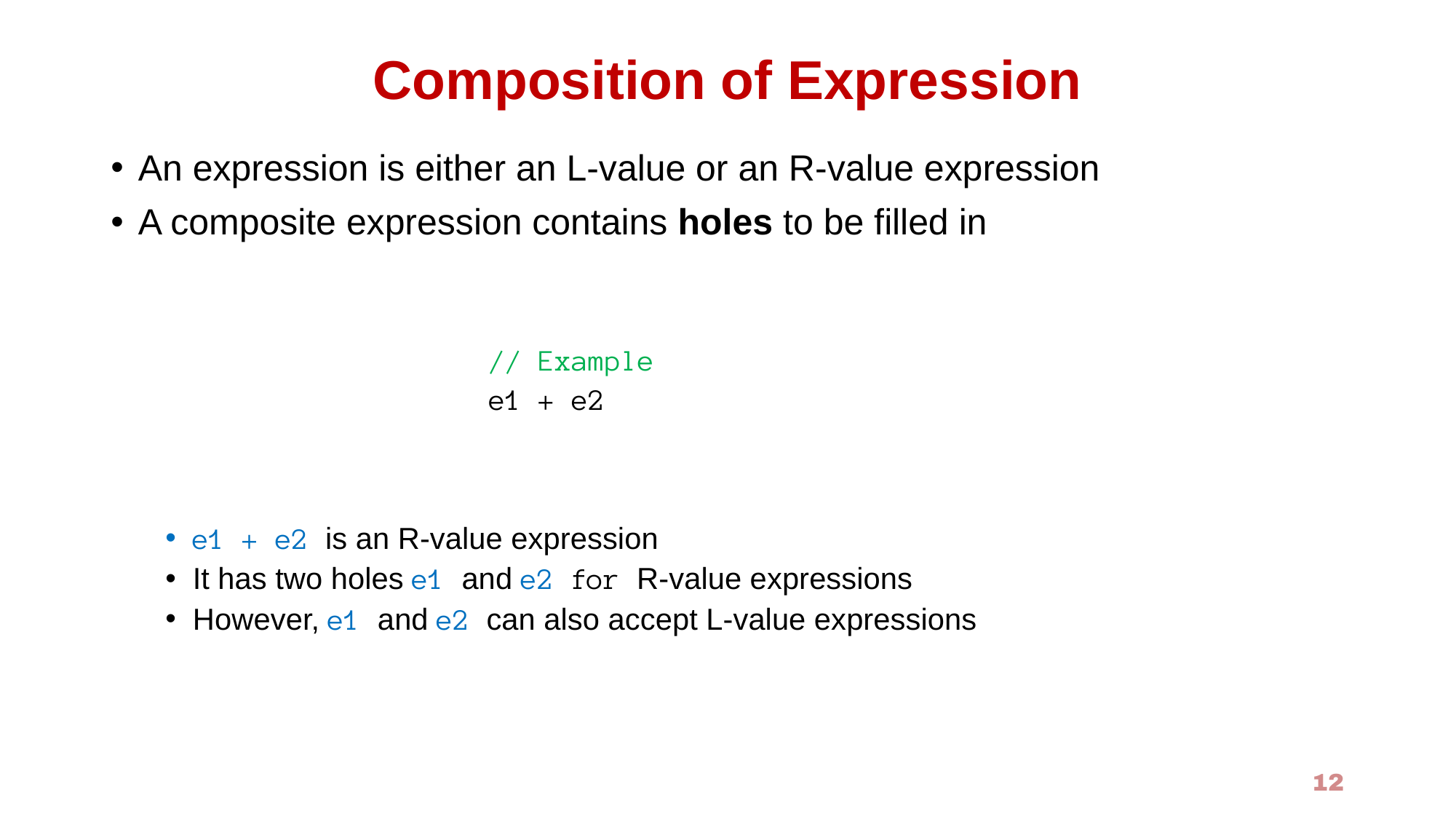

# Composition of Expression
An expression is either an L-value or an R-value expression
A composite expression contains holes to be filled in

e1 + e2 is an R-value expression
It has two holes e1 and e2 for R-value expressions
However, e1 and e2 can also accept L-value expressions
// Example
e1 + e2
12